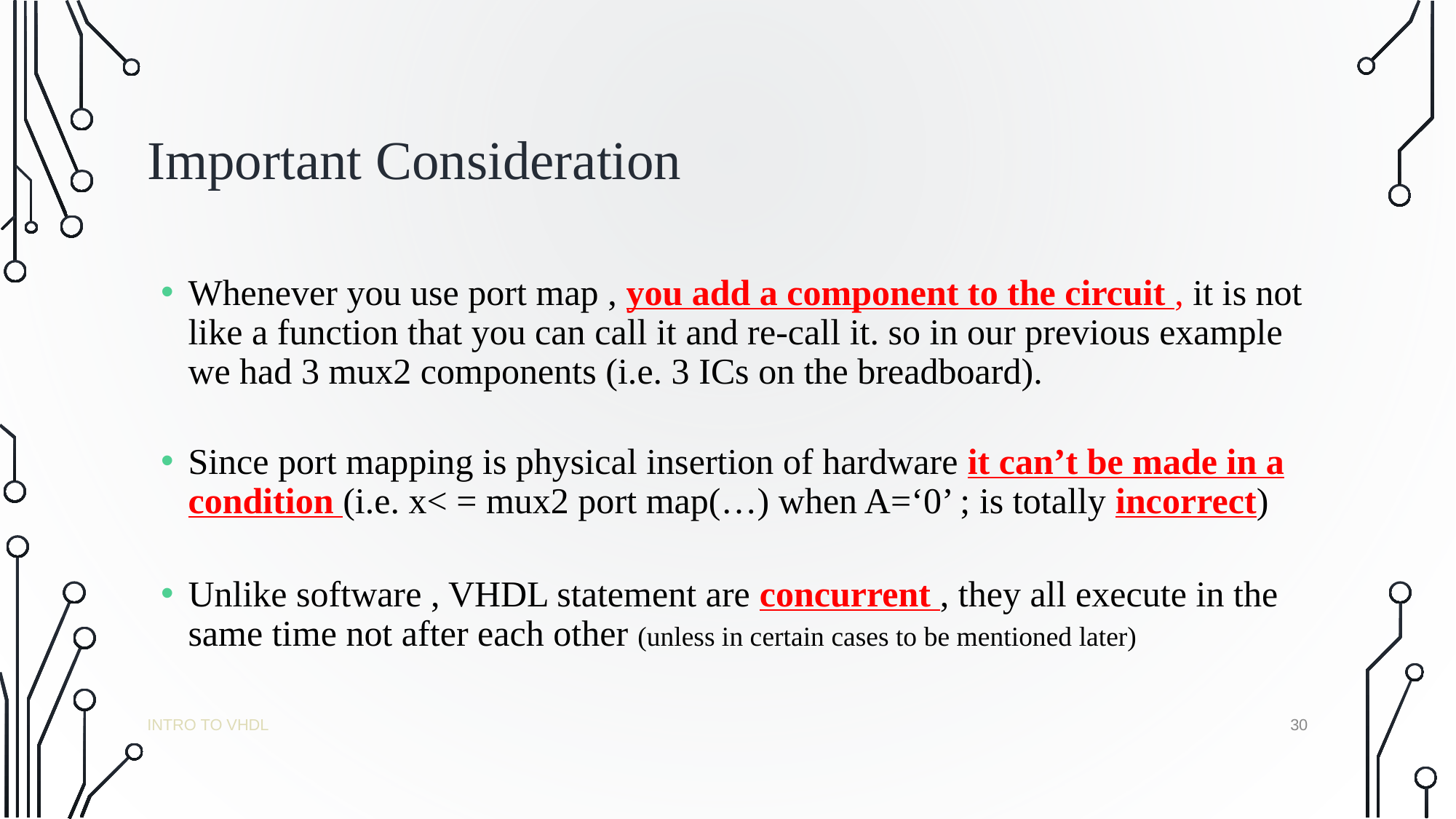

# Important Consideration
Whenever you use port map , you add a component to the circuit , it is not like a function that you can call it and re-call it. so in our previous example we had 3 mux2 components (i.e. 3 ICs on the breadboard).
Since port mapping is physical insertion of hardware it can’t be made in a condition (i.e. x< = mux2 port map(…) when A=‘0’ ; is totally incorrect)

Unlike software , VHDL statement are concurrent , they all execute in the same time not after each other (unless in certain cases to be mentioned later)

30
INTRO TO VHDL